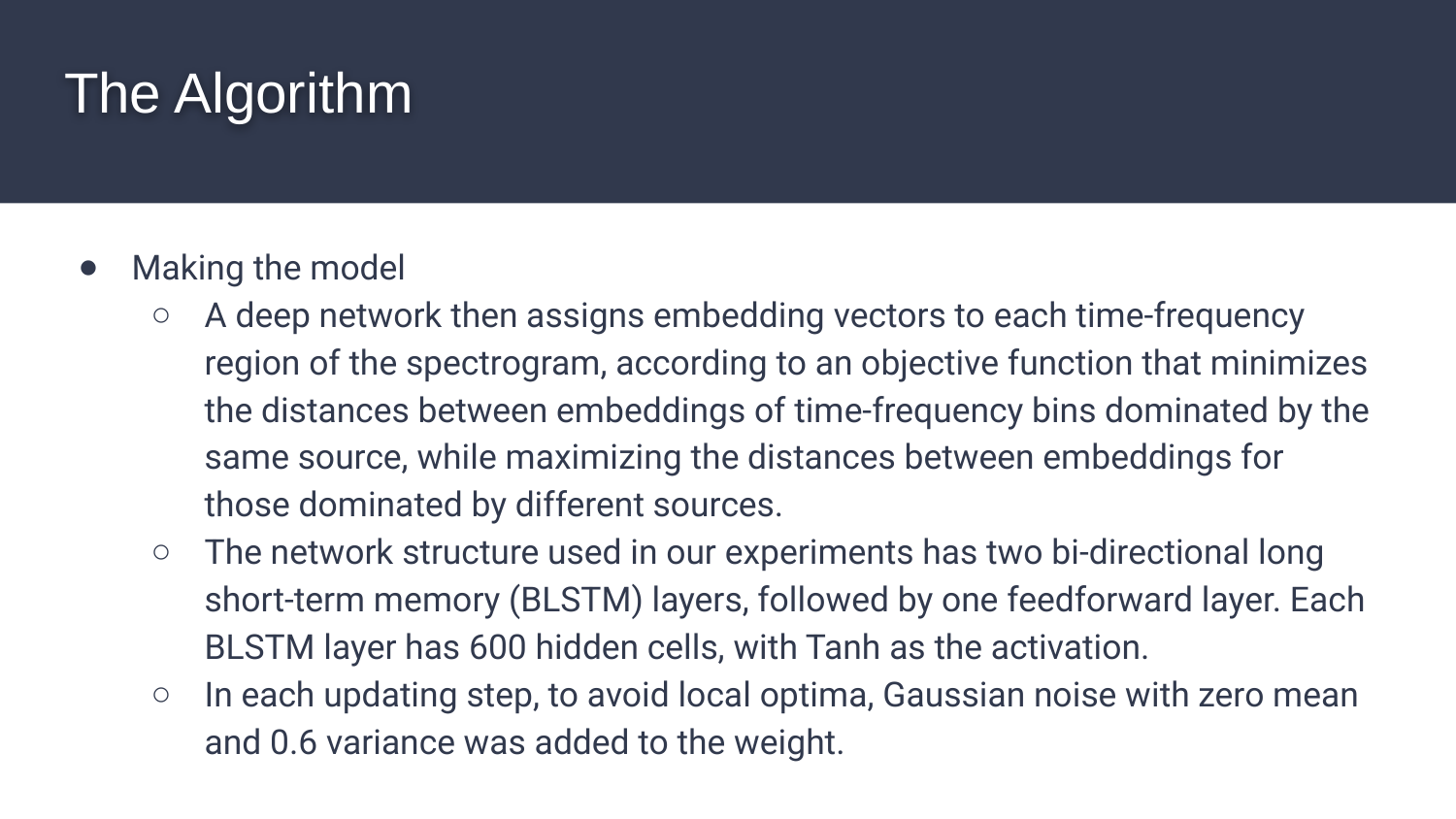

# The Algorithm
Making the model
A deep network then assigns embedding vectors to each time-frequency region of the spectrogram, according to an objective function that minimizes the distances between embeddings of time-frequency bins dominated by the same source, while maximizing the distances between embeddings for those dominated by different sources.
The network structure used in our experiments has two bi-directional long short-term memory (BLSTM) layers, followed by one feedforward layer. Each BLSTM layer has 600 hidden cells, with Tanh as the activation.
In each updating step, to avoid local optima, Gaussian noise with zero mean and 0.6 variance was added to the weight.